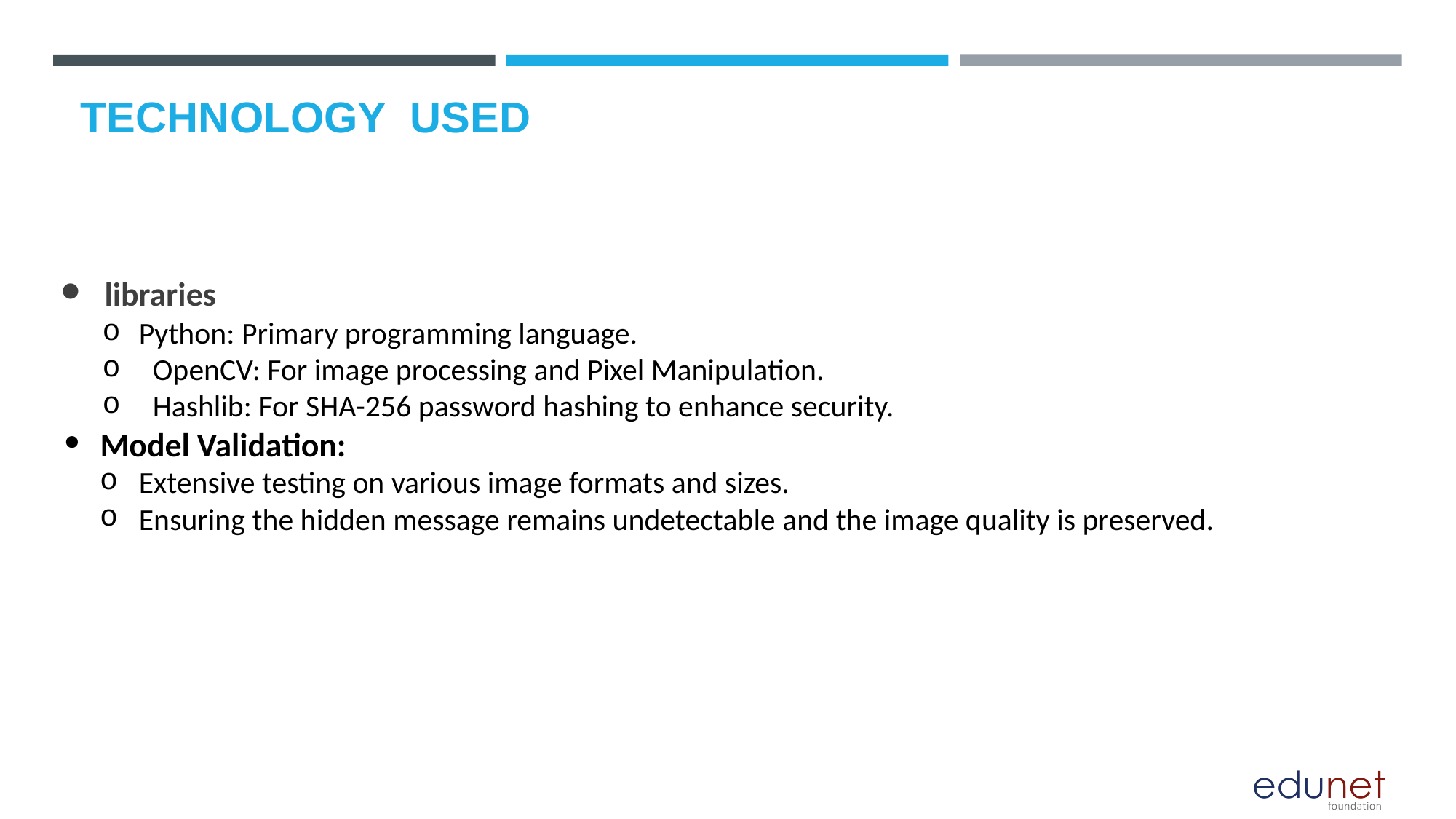

# TECHNOLOGY  USED
Python: Primary programming language.
  OpenCV: For image processing and Pixel Manipulation.
  Hashlib: For SHA-256 password hashing to enhance security.
Model Validation:
Extensive testing on various image formats and sizes.
Ensuring the hidden message remains undetectable and the image quality is preserved.

libraries